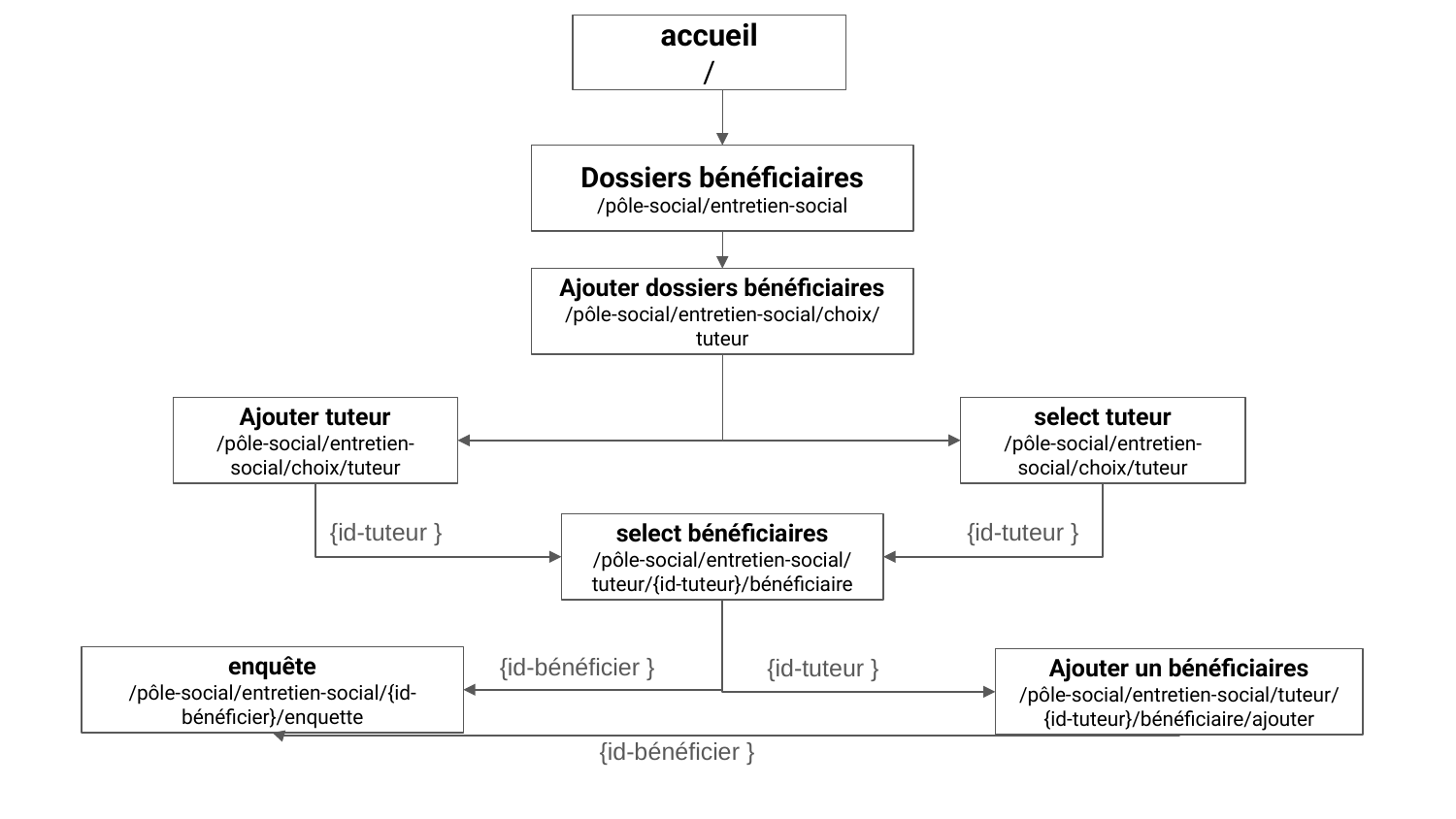

accueil
/
Dossiers bénéficiaires
/pôle-social/entretien-social
Ajouter dossiers bénéficiaires
/pôle-social/entretien-social/choix/tuteur
Ajouter tuteur
/pôle-social/entretien-social/choix/tuteur
select tuteur
/pôle-social/entretien-social/choix/tuteur
{id-tuteur }
{id-tuteur }
select bénéficiaires
/pôle-social/entretien-social/tuteur/{id-tuteur}/bénéficiaire
{id-bénéficier }
{id-tuteur }
enquête
/pôle-social/entretien-social/{id-bénéficier}/enquette
Ajouter un bénéficiaires
/pôle-social/entretien-social/tuteur/{id-tuteur}/bénéficiaire/ajouter
{id-bénéficier }